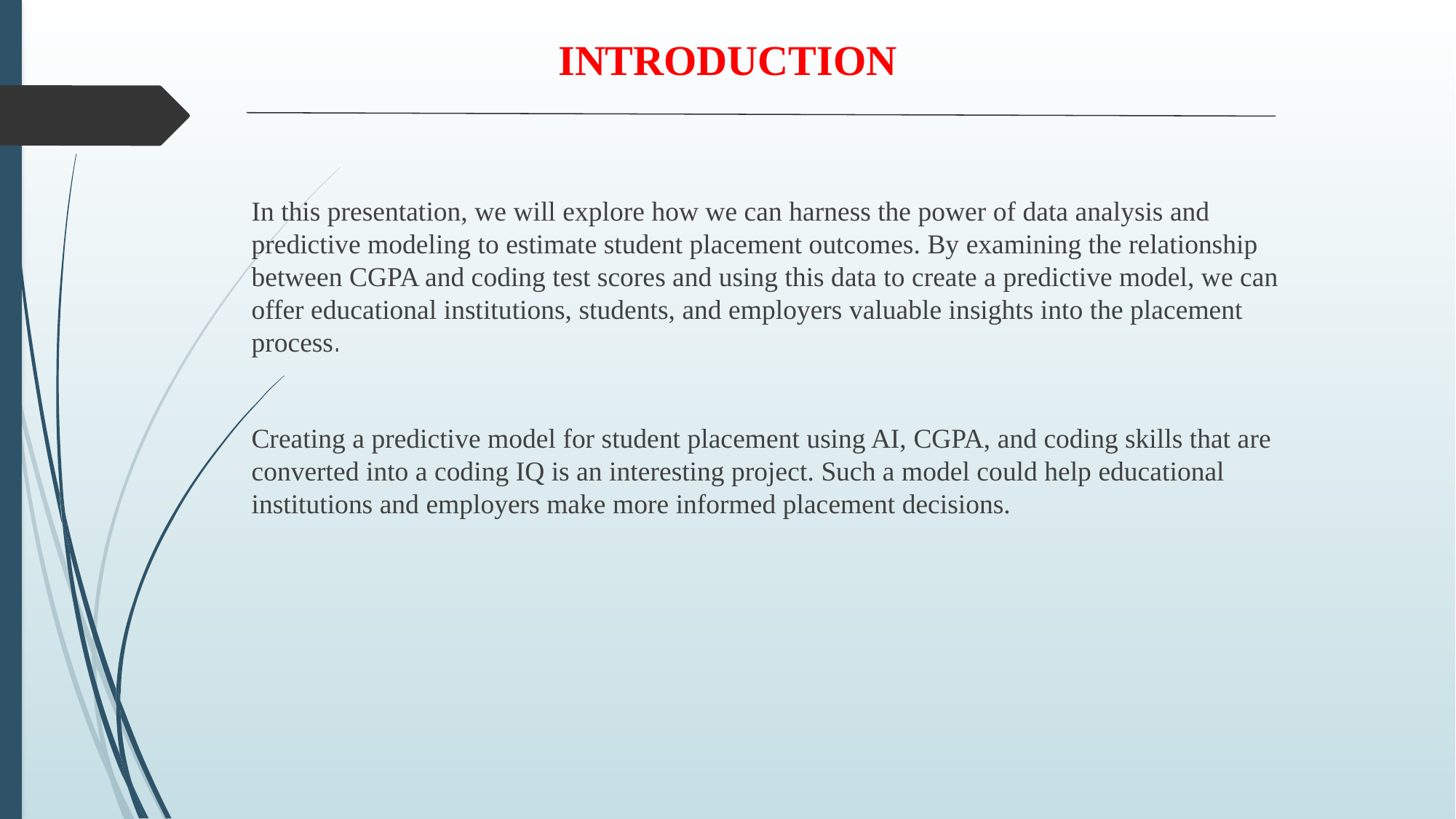

INTRODUCTION
#
In this presentation, we will explore how we can harness the power of data analysis and predictive modeling to estimate student placement outcomes. By examining the relationship between CGPA and coding test scores and using this data to create a predictive model, we can offer educational institutions, students, and employers valuable insights into the placement process.

Creating a predictive model for student placement using AI, CGPA, and coding skills that are converted into a coding IQ is an interesting project. Such a model could help educational institutions and employers make more informed placement decisions.